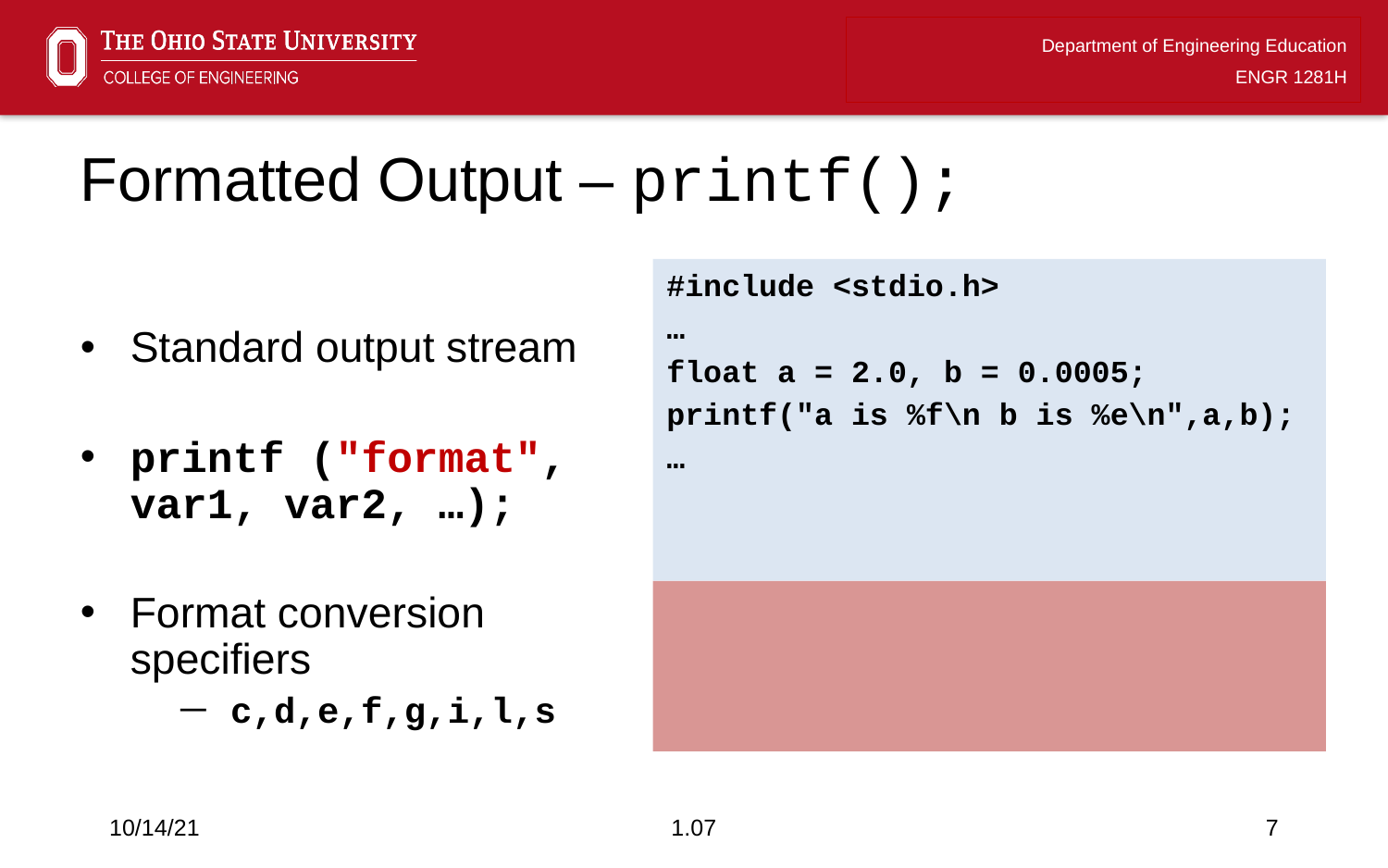

# Formatted Output – printf();

Standard output stream

printf ("format", var1, var2, …);

Format conversion specifiers
c,d,e,f,g,i,l,s

#include <stdio.h>
…
float a = 2.0, b = 0.0005;
printf("a is %f\n b is %e\n",a,b);
…

10/14/21
1.07
7